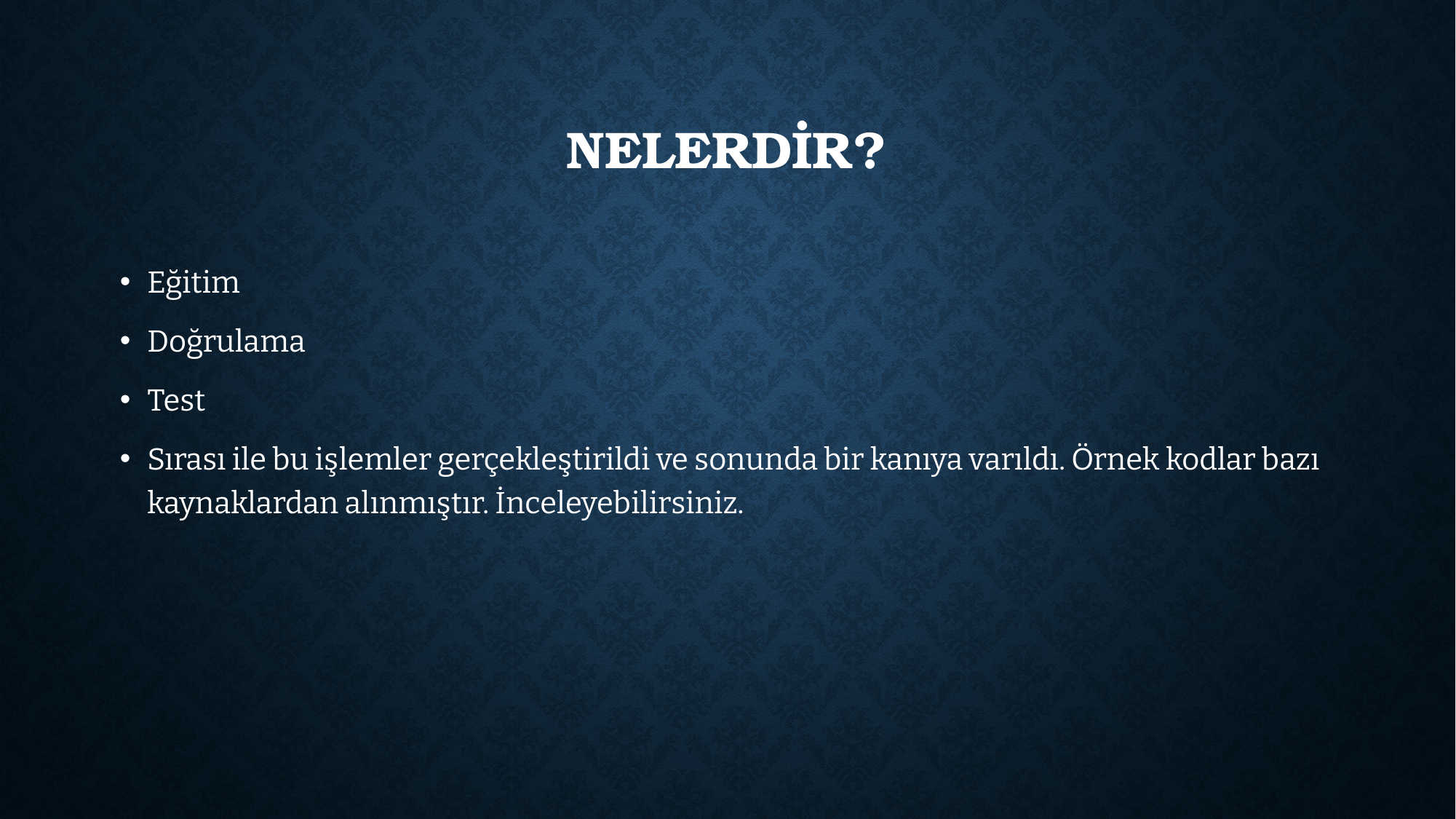

# Nelerdir?
Eğitim
Doğrulama
Test
Sırası ile bu işlemler gerçekleştirildi ve sonunda bir kanıya varıldı. Örnek kodlar bazı kaynaklardan alınmıştır. İnceleyebilirsiniz.